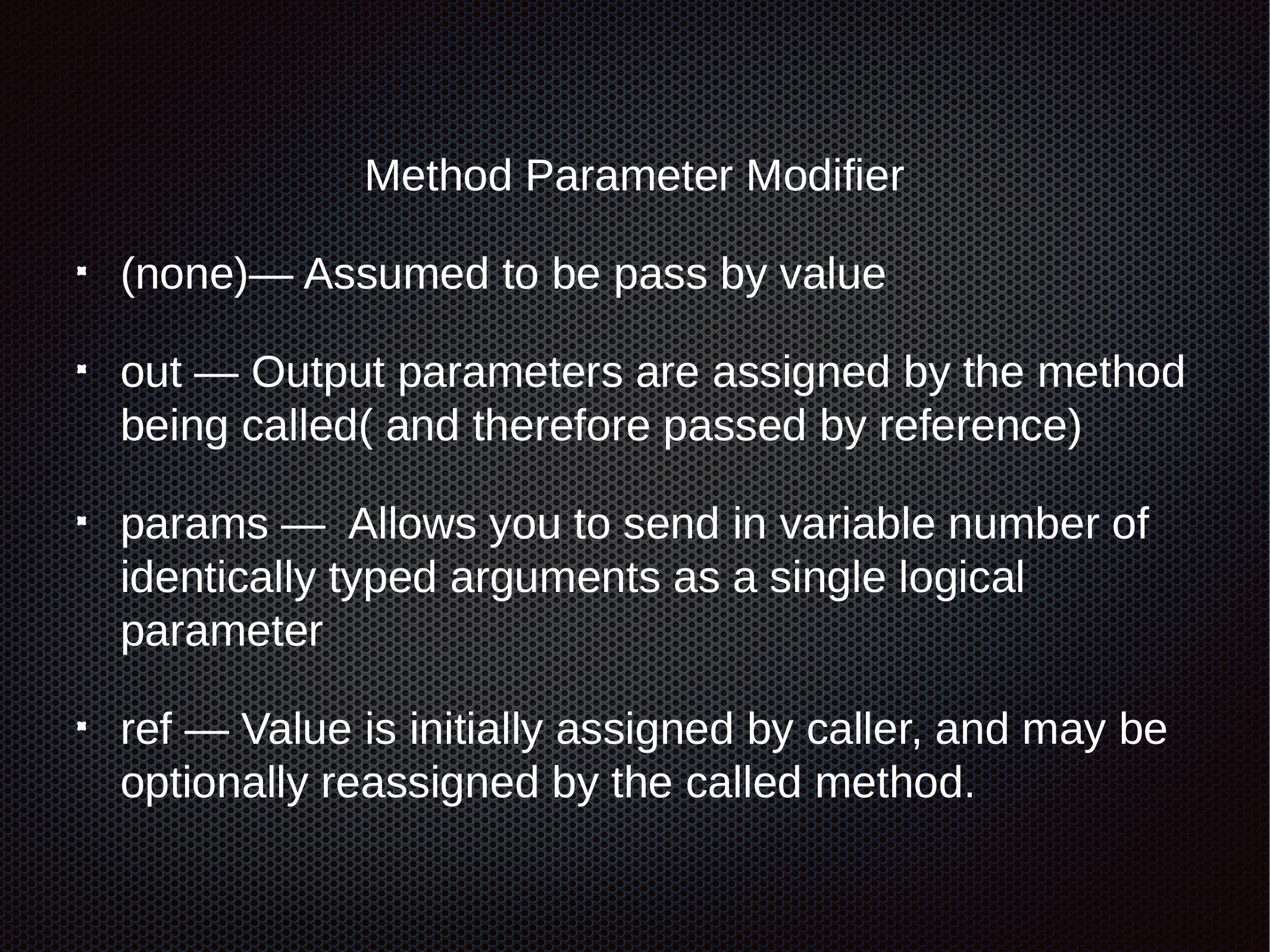

Method Parameter Modifier
(none)— Assumed to be pass by value
out — Output parameters are assigned by the method being called( and therefore passed by reference)
params —  Allows you to send in variable number of identically typed arguments as a single logical parameter
ref — Value is initially assigned by caller, and may be optionally reassigned by the called method.